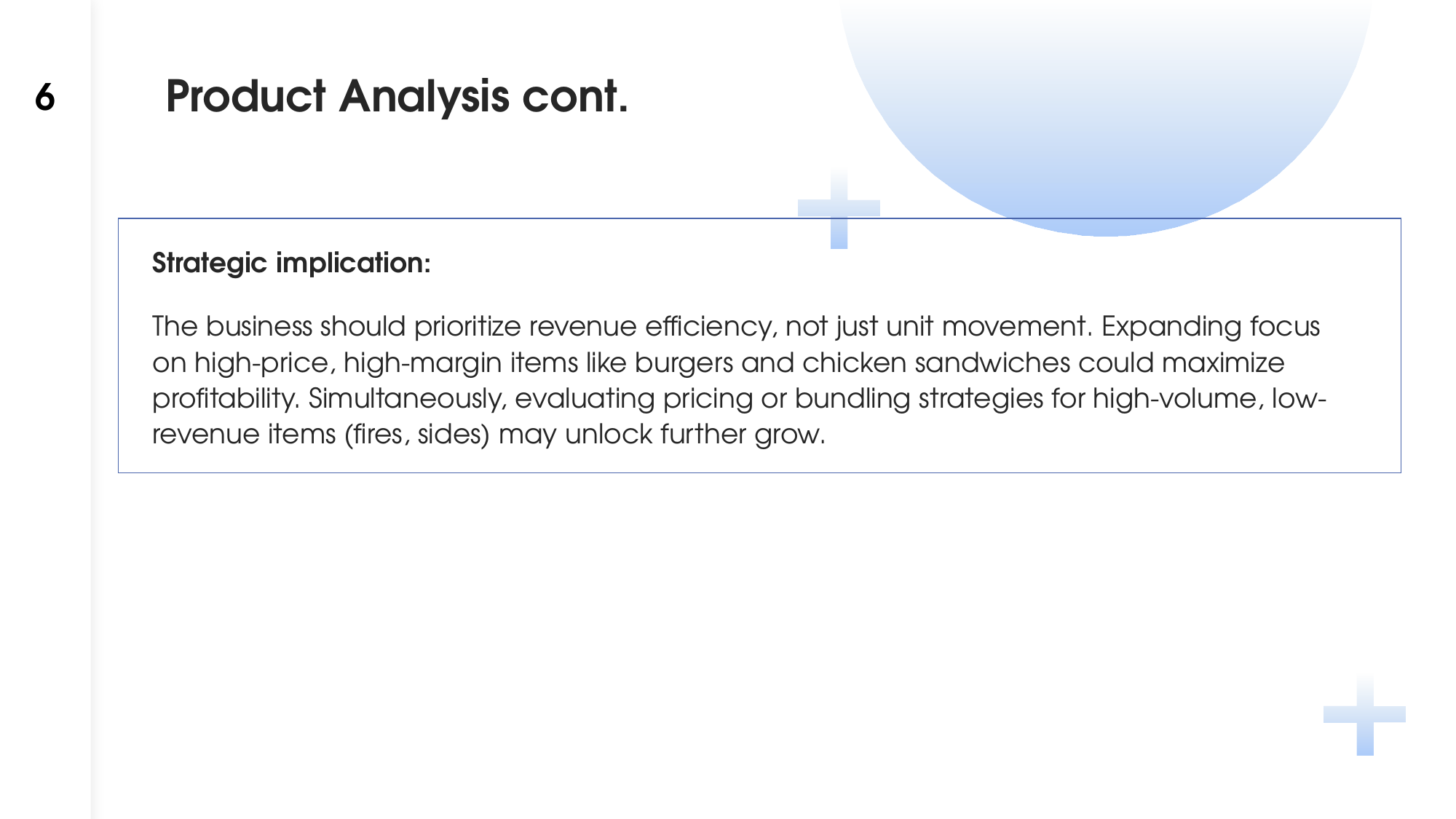

6
# Product Analysis cont.

Strategic implication:
The business should prioritize revenue efficiency, not just unit movement. Expanding focus on high-price, high-margin items like burgers and chicken sandwiches could maximize profitability. Simultaneously, evaluating pricing or bundling strategies for high-volume, low-revenue items (fires, sides) may unlock further grow.